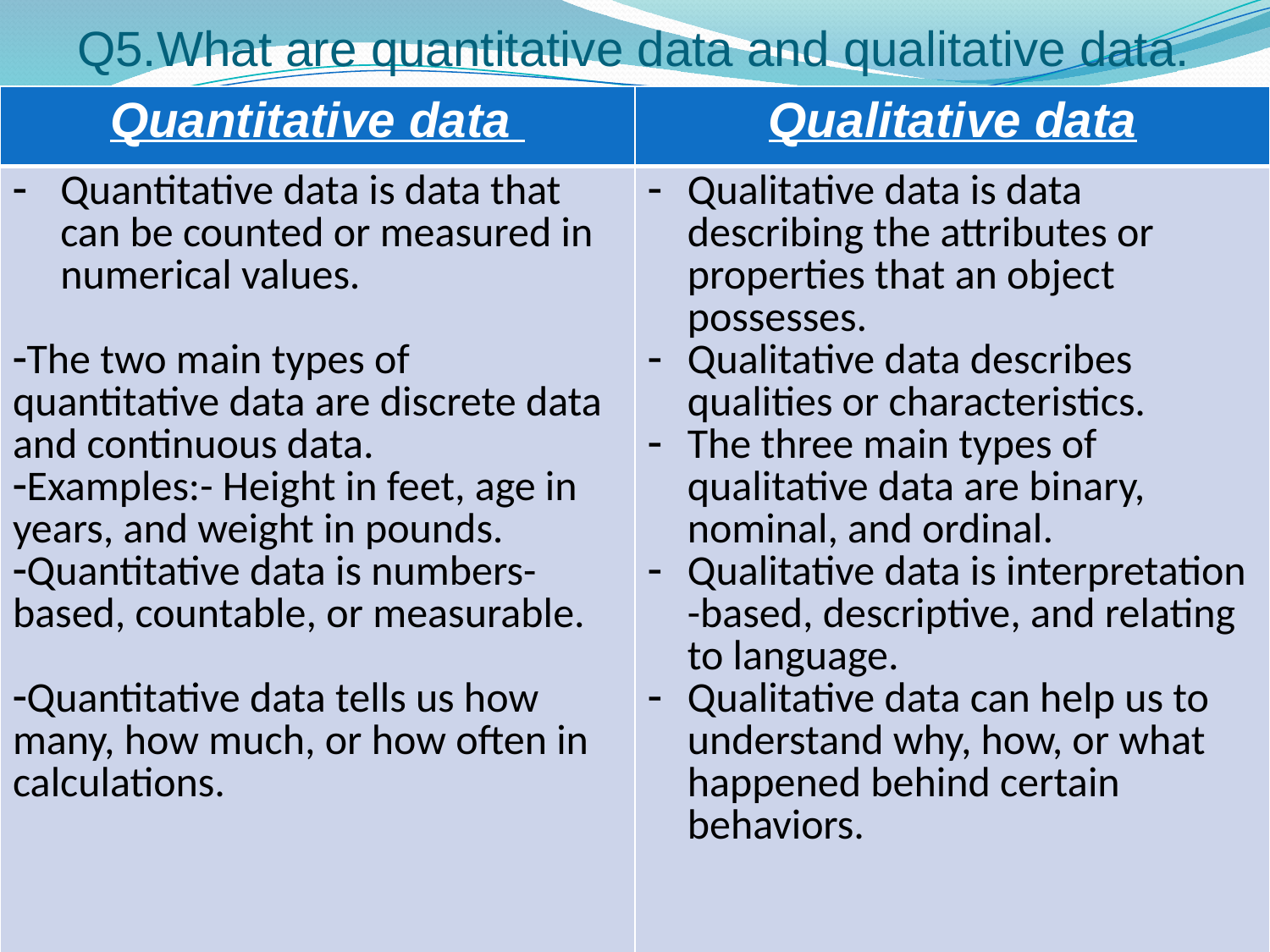

# Q5.What are quantitative data and qualitative data.
| Quantitative data | Qualitative data |
| --- | --- |
| Quantitative data is data that can be counted or measured in numerical values. The two main types of quantitative data are discrete data and continuous data. Examples:- Height in feet, age in years, and weight in pounds. Quantitative data is numbers-based, countable, or measurable.  Quantitative data tells us how many, how much, or how often in calculations. | Qualitative data is data describing the attributes or properties that an object possesses. Qualitative data describes qualities or characteristics. The three main types of qualitative data are binary, nominal, and ordinal. Qualitative data is interpretation -based, descriptive, and relating to language. Qualitative data can help us to understand why, how, or what happened behind certain behaviors. |